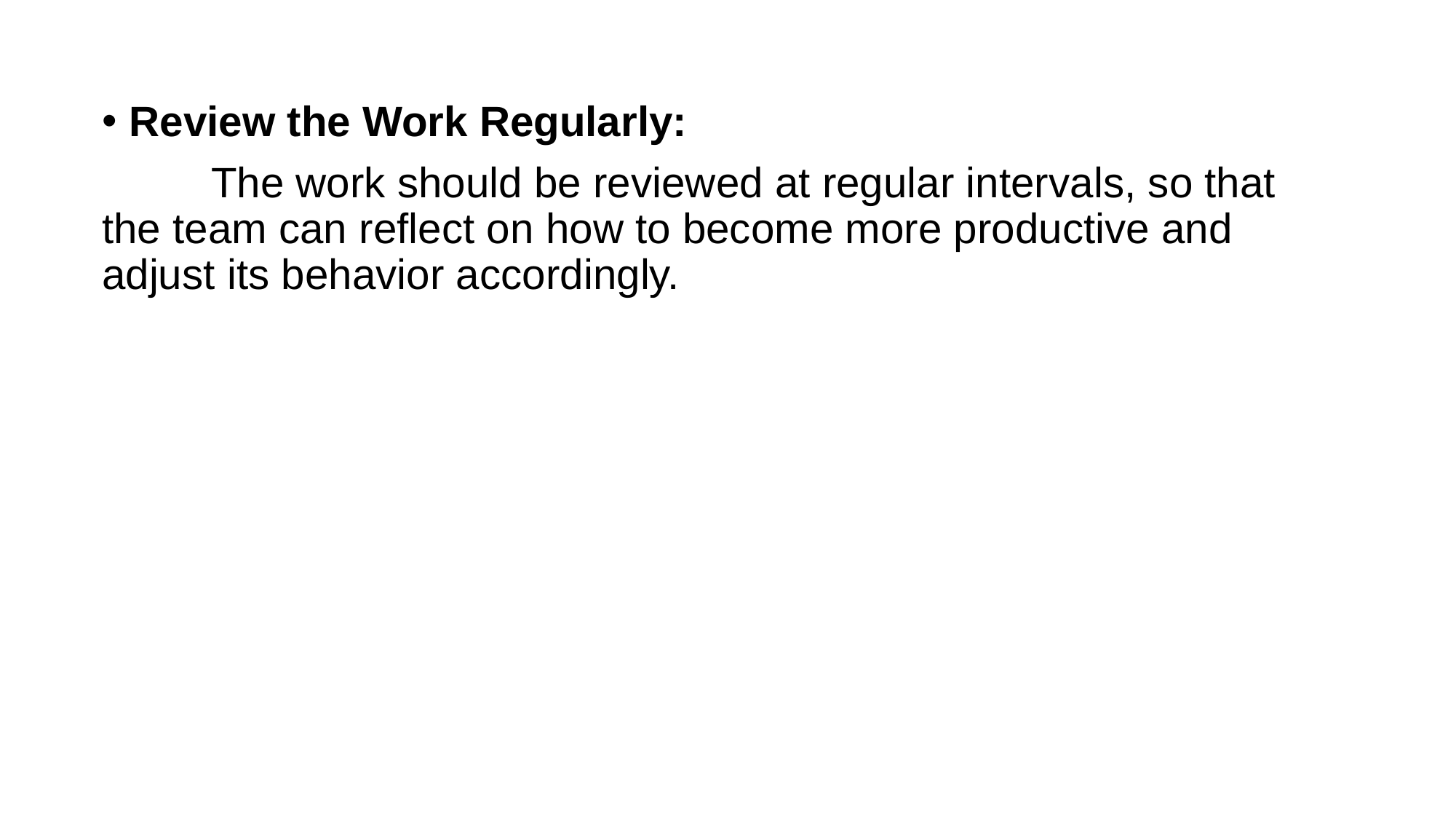

Review the Work Regularly:
	The work should be reviewed at regular intervals, so that the team can reflect on how to become more productive and adjust its behavior accordingly.